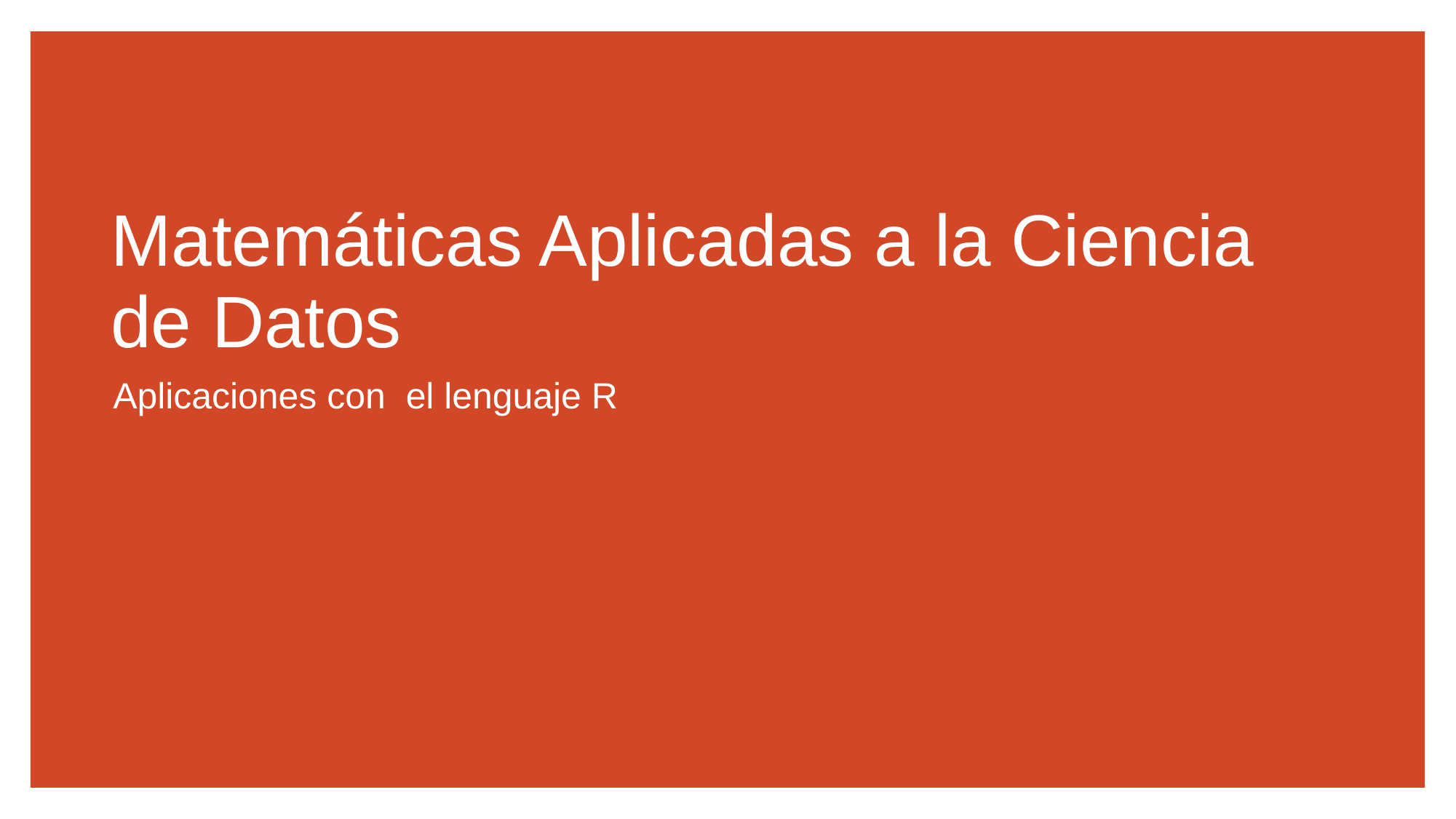

# Matemáticas Aplicadas a la Ciencia de Datos
Aplicaciones con  el lenguaje R